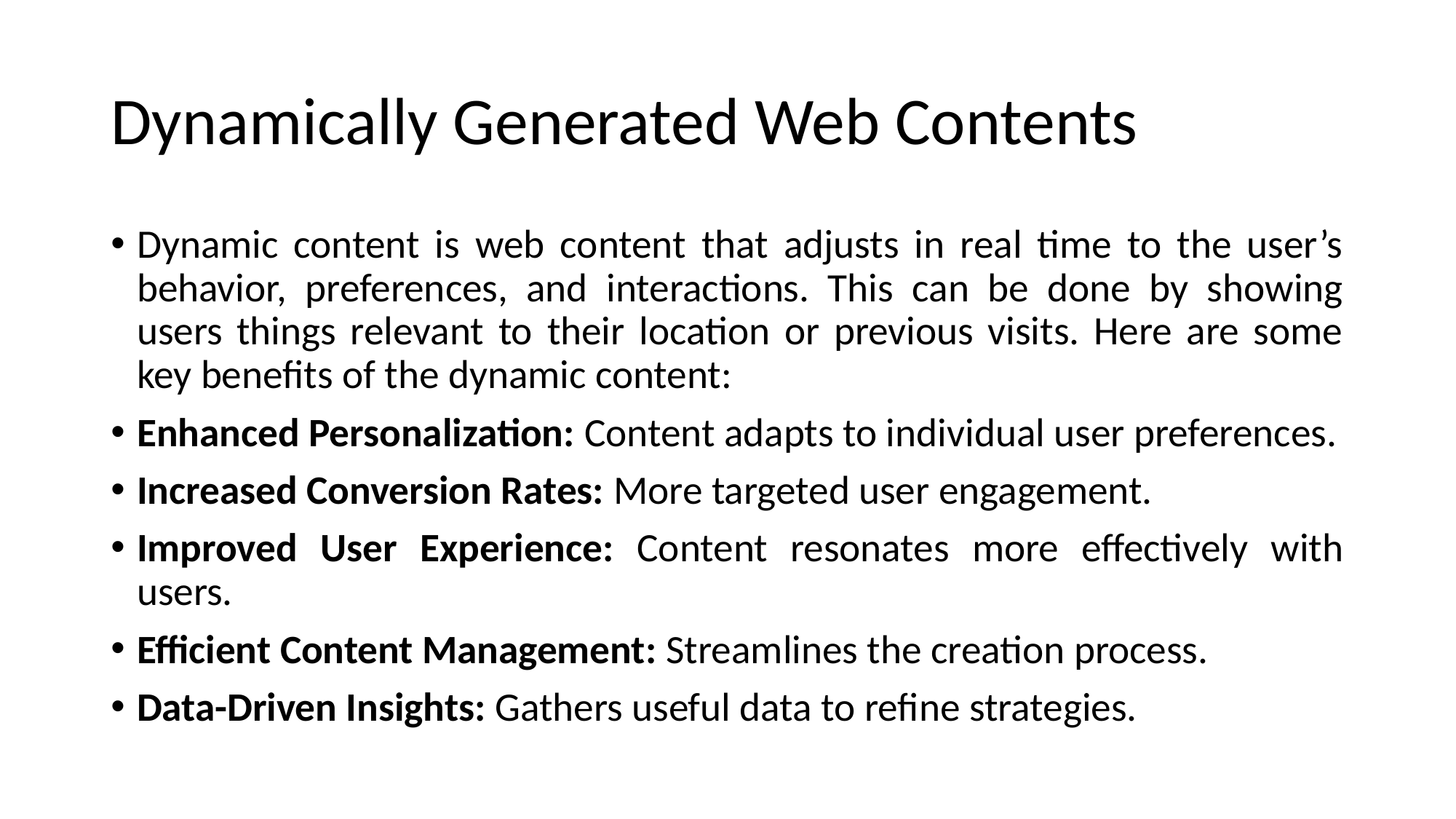

# Dynamically Generated Web Contents
Dynamic content is web content that adjusts in real time to the user’s behavior, preferences, and interactions. This can be done by showing users things relevant to their location or previous visits. Here are some key benefits of the dynamic content:
Enhanced Personalization: Content adapts to individual user preferences.
Increased Conversion Rates: More targeted user engagement.
Improved User Experience: Content resonates more effectively with users.
Efficient Content Management: Streamlines the creation process.
Data-Driven Insights: Gathers useful data to refine strategies.